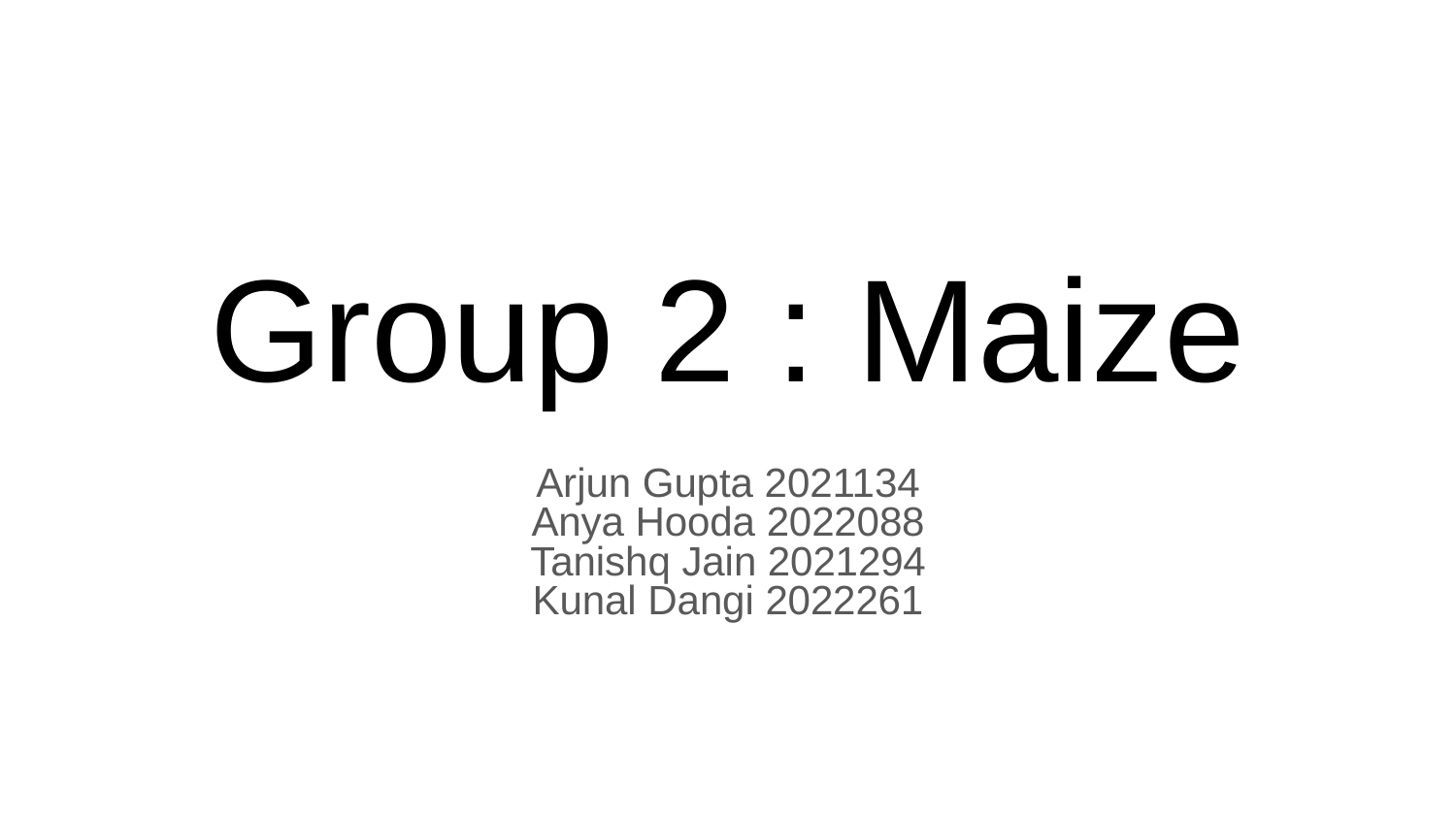

# Group 2 : Maize
Arjun Gupta 2021134
Anya Hooda 2022088
Tanishq Jain 2021294
Kunal Dangi 2022261